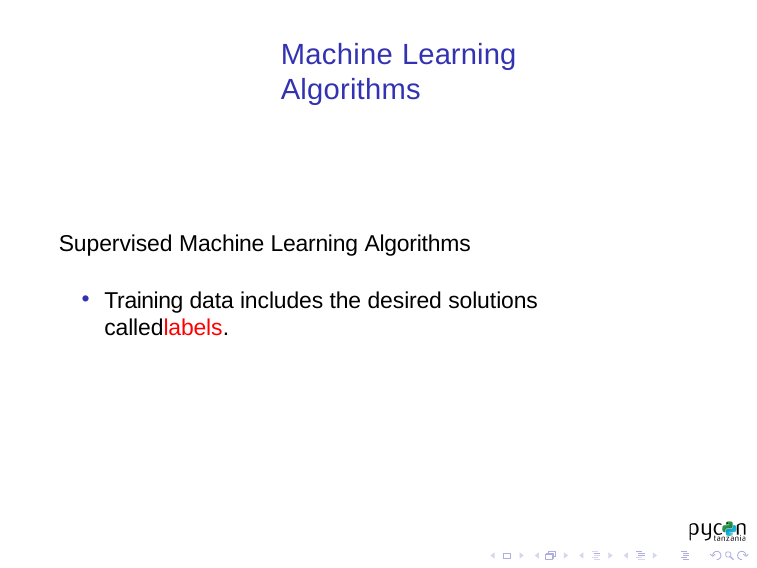

# Machine Learning Algorithms
Supervised Machine Learning Algorithms

Training data includes the desired solutions calledlabels.